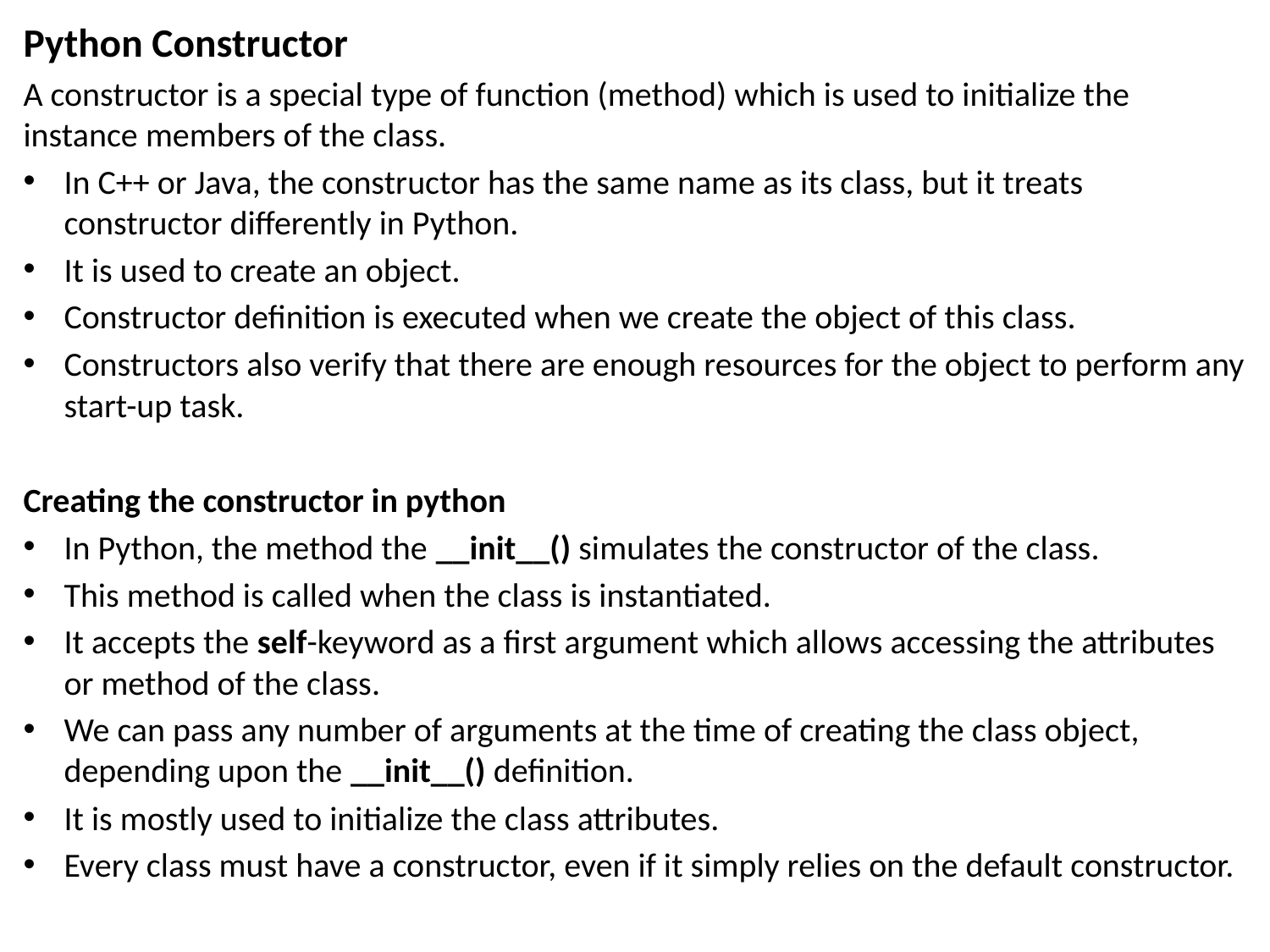

Python Constructor
A constructor is a special type of function (method) which is used to initialize the instance members of the class.
In C++ or Java, the constructor has the same name as its class, but it treats constructor differently in Python.
It is used to create an object.
Constructor definition is executed when we create the object of this class.
Constructors also verify that there are enough resources for the object to perform any start-up task.

Creating the constructor in python
In Python, the method the __init__() simulates the constructor of the class.
This method is called when the class is instantiated.
It accepts the self-keyword as a first argument which allows accessing the attributes or method of the class.
We can pass any number of arguments at the time of creating the class object, depending upon the __init__() definition.
It is mostly used to initialize the class attributes.
Every class must have a constructor, even if it simply relies on the default constructor.